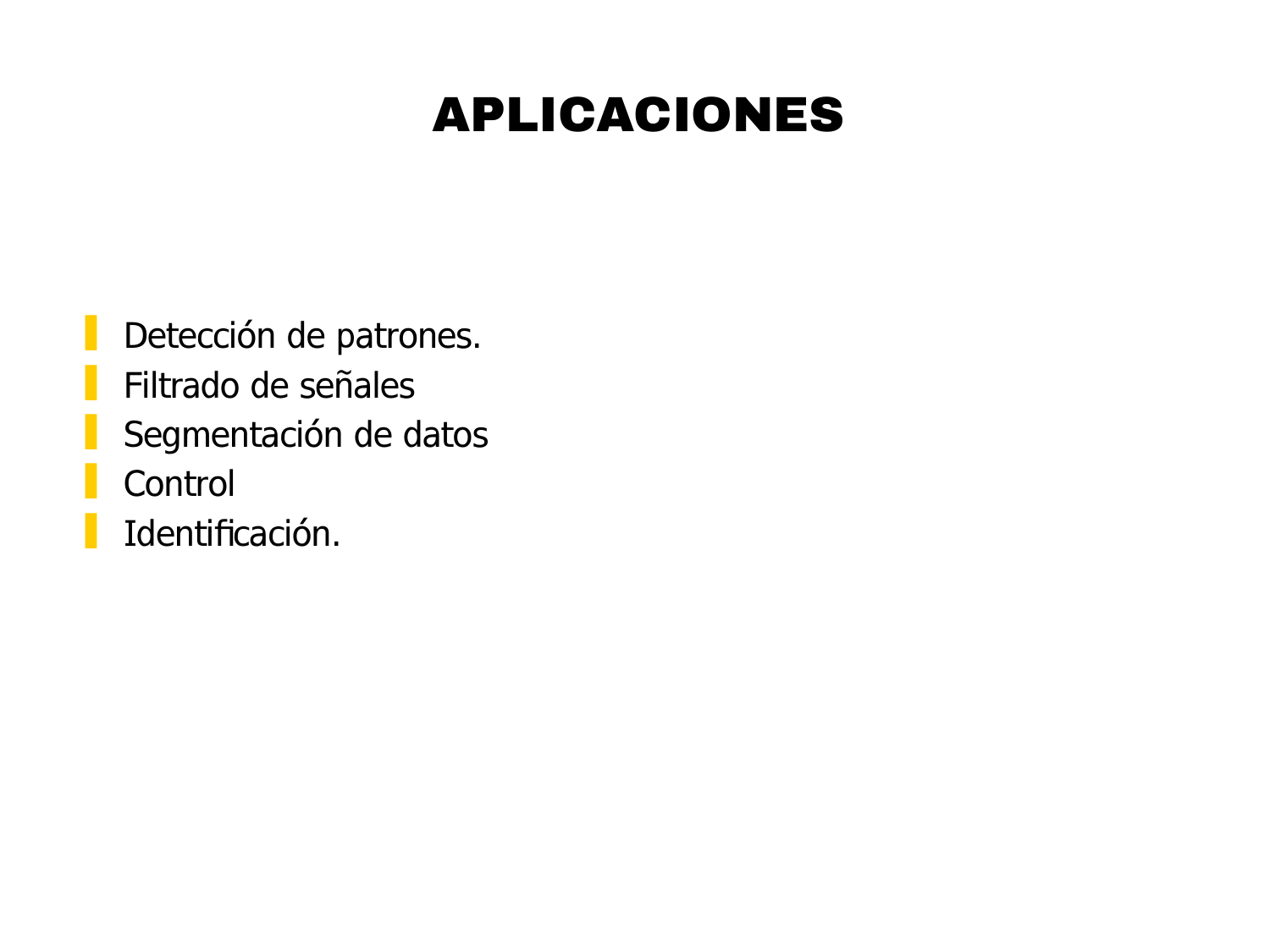

# APLICACIONES
Detección de patrones.
Filtrado de señales
Segmentación de datos
Control
Identificación.